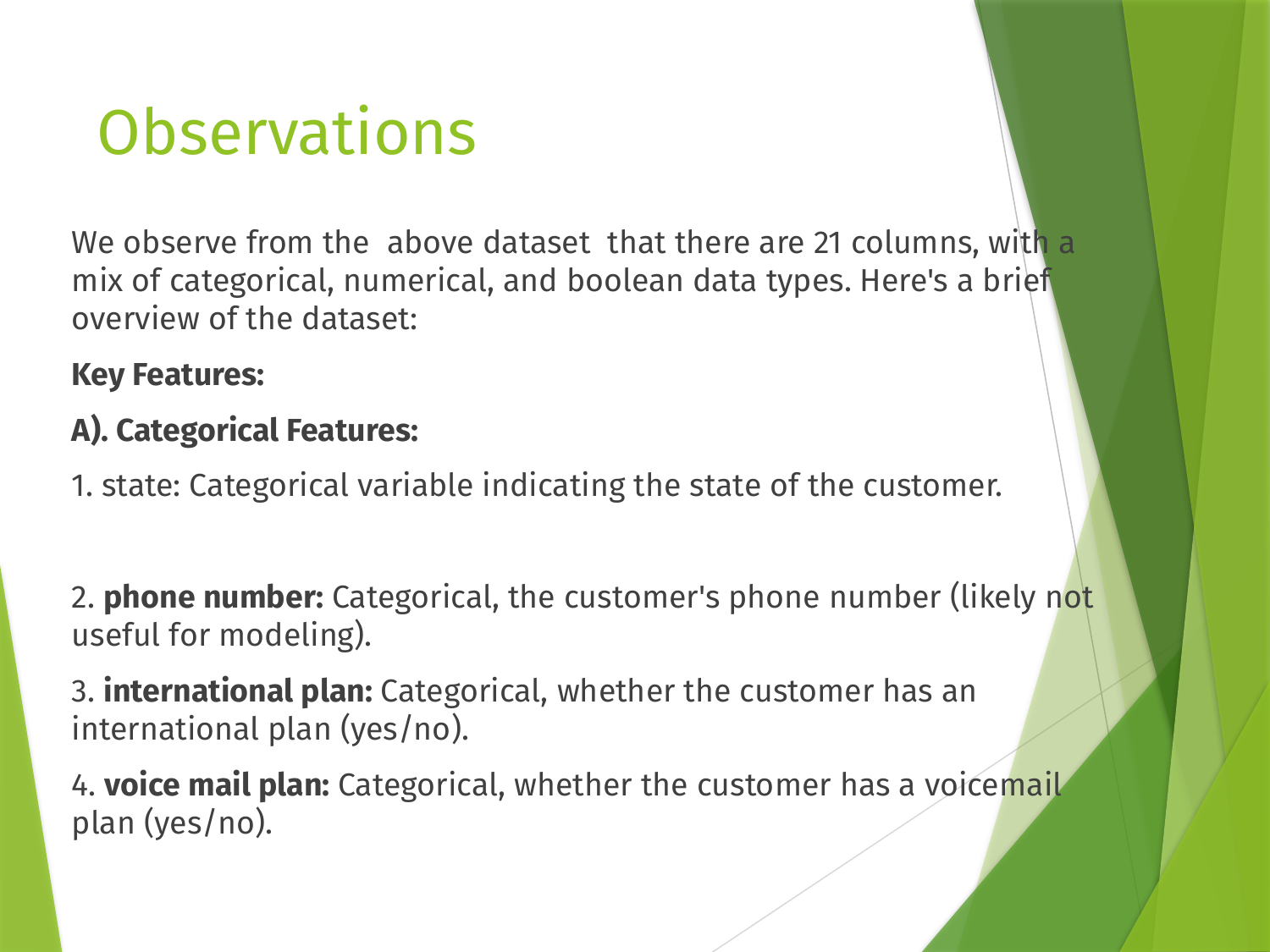

# Observations
We observe from the  above dataset  that there are 21 columns, with a mix of categorical, numerical, and boolean data types. Here's a brief overview of the dataset:
Key Features:
A). Categorical Features:
1. state: Categorical variable indicating the state of the customer.

2. phone number: Categorical, the customer's phone number (likely not useful for modeling).
3. international plan: Categorical, whether the customer has an international plan (yes/no).
4. voice mail plan: Categorical, whether the customer has a voicemail plan (yes/no).